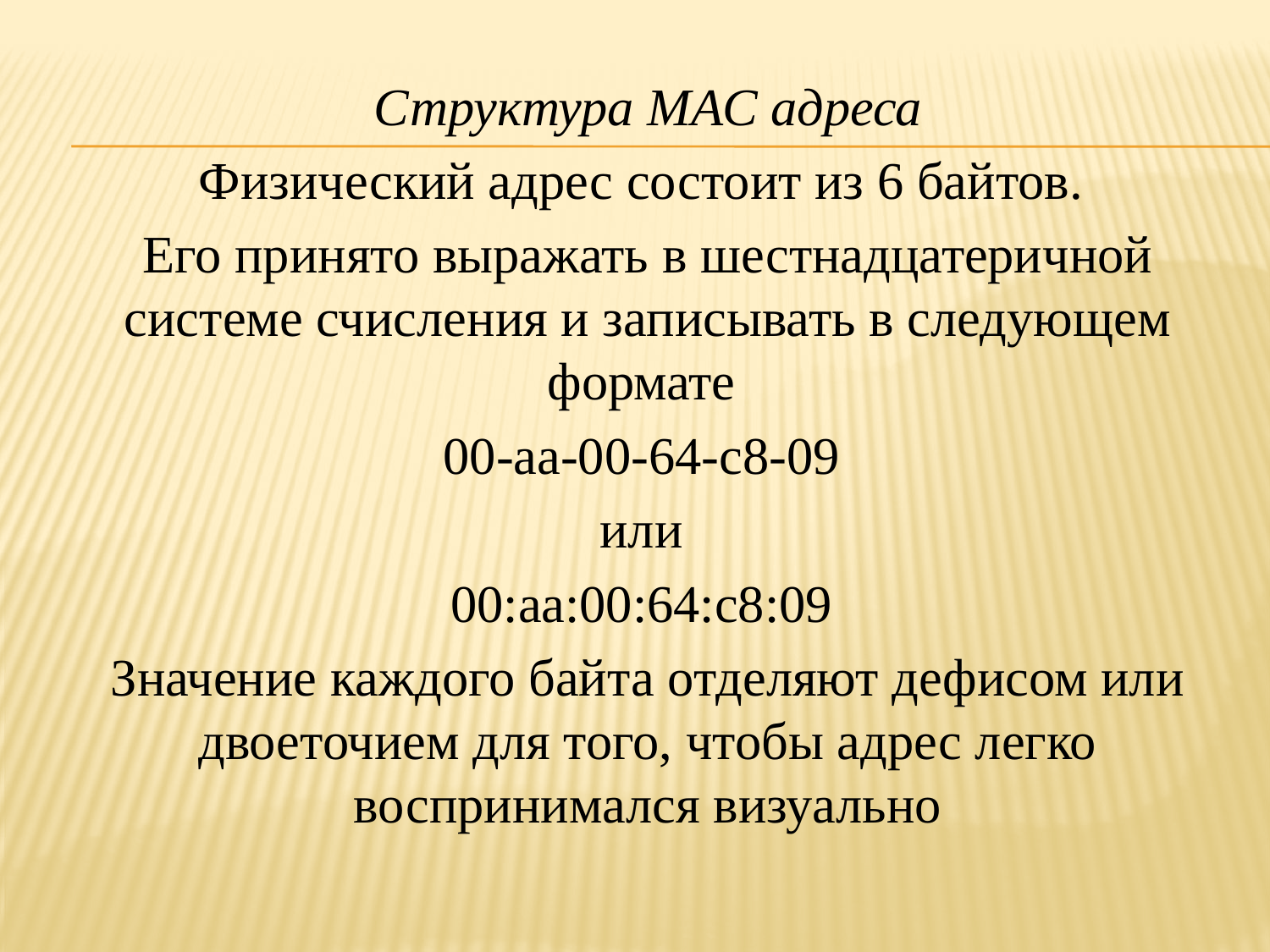

Структура МАС адреса
Физический адрес состоит из 6 байтов.
Его принято выражать в шестнадцатеричной системе счисления и записывать в следующем формате
00-aa-00-64-c8-09
или
00:aa:00:64:c8:09
Значение каждого байта отделяют дефисом или двоеточием для того, чтобы адрес легко воспринимался визуально